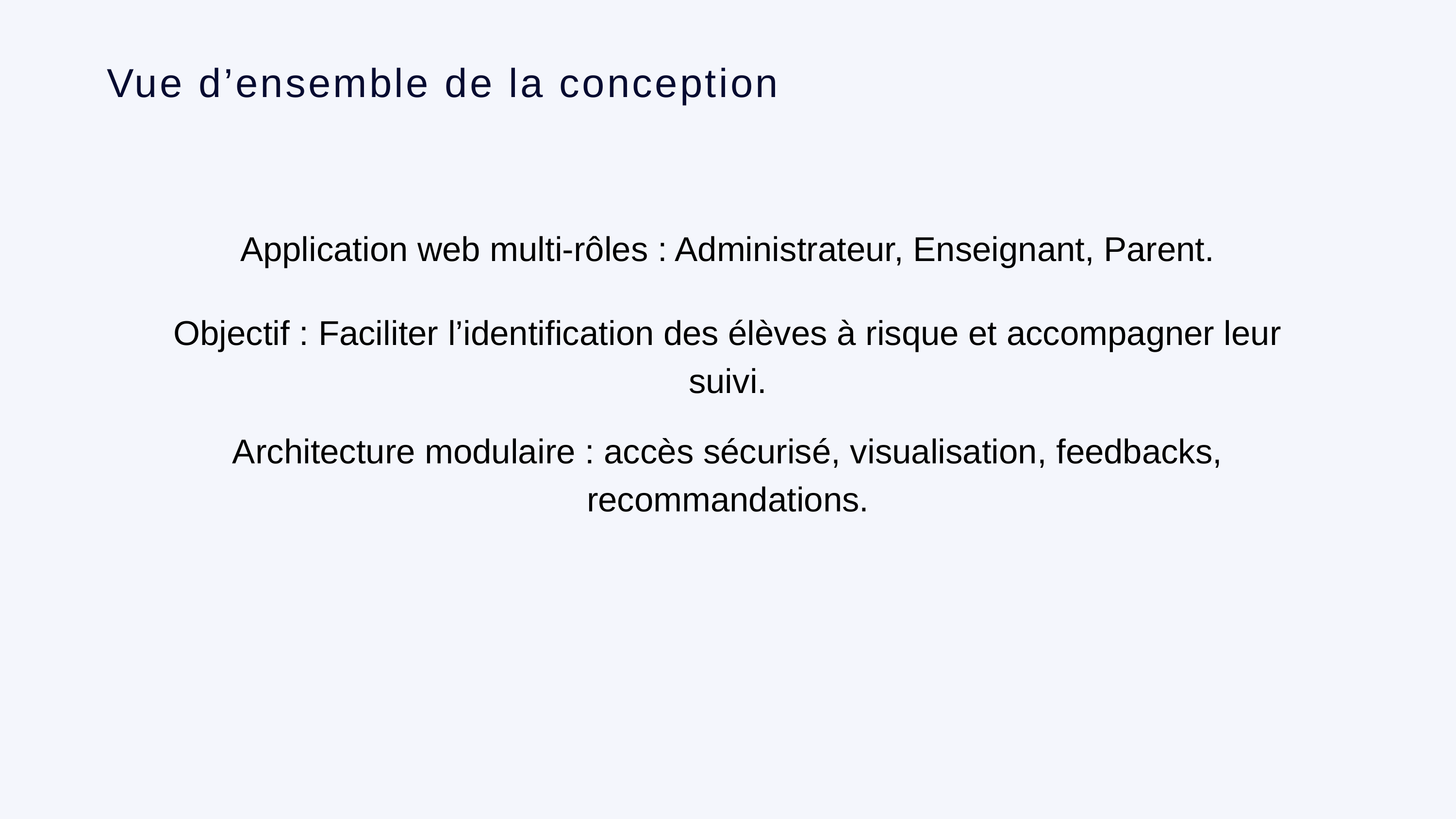

Vue d’ensemble de la conception
Application web multi-rôles : Administrateur, Enseignant, Parent.
Objectif : Faciliter l’identification des élèves à risque et accompagner leur suivi.
Architecture modulaire : accès sécurisé, visualisation, feedbacks, recommandations.